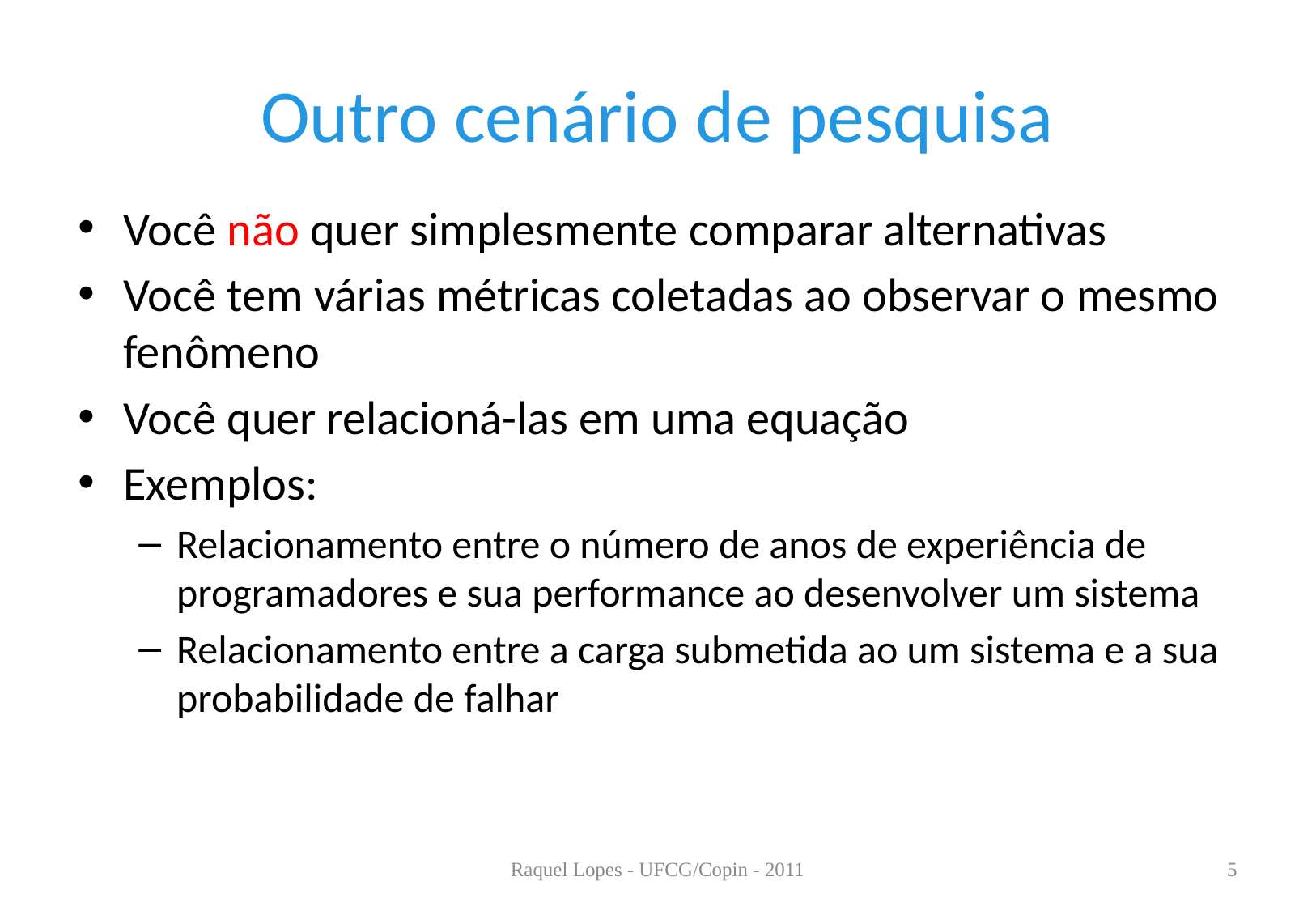

# Outro cenário de pesquisa
Você não quer simplesmente comparar alternativas
Você tem várias métricas coletadas ao observar o mesmo fenômeno
Você quer relacioná-las em uma equação
Exemplos:
Relacionamento entre o número de anos de experiência de programadores e sua performance ao desenvolver um sistema
Relacionamento entre a carga submetida ao um sistema e a sua probabilidade de falhar
Raquel Lopes - UFCG/Copin - 2011
5